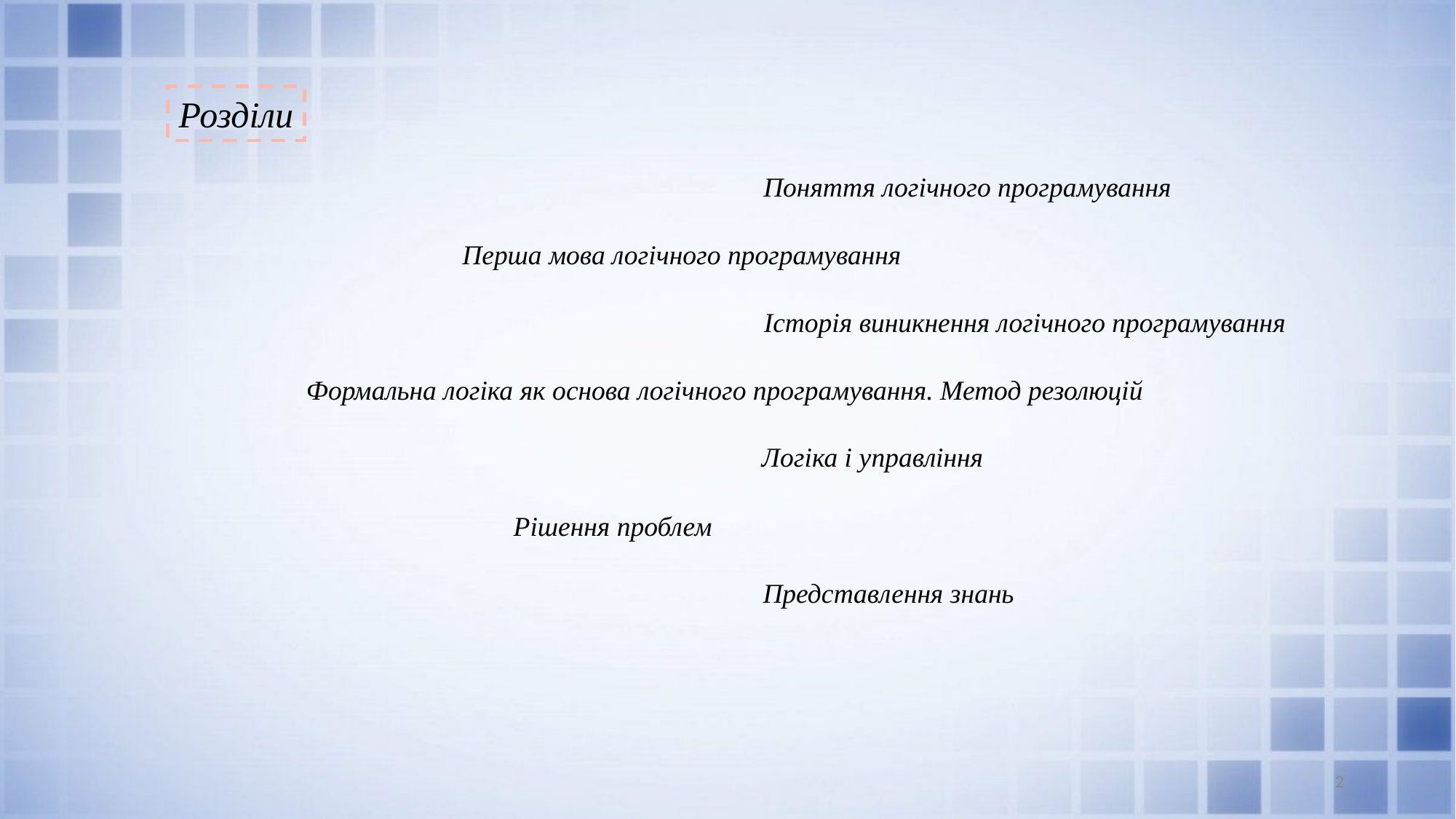

Розділи
Поняття логічного програмування
Перша мова логічного програмування
Історія виникнення логічного програмування

Формальна логіка як основа логічного програмування. Метод резолюцій
Логіка і управління
Рішення проблем
Представлення знань
2